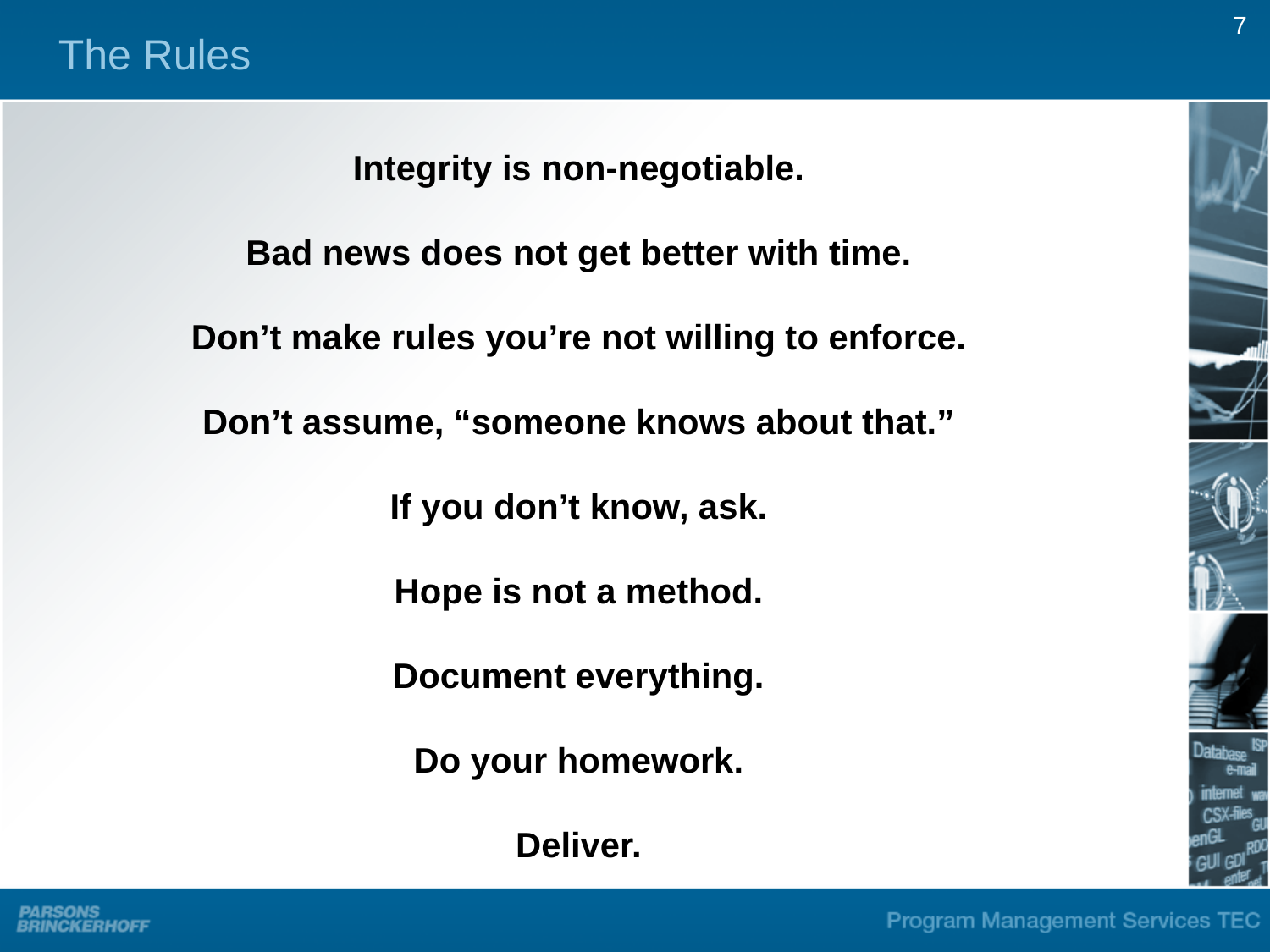

7
The Rules
Integrity is non-negotiable.

Bad news does not get better with time.

Don’t make rules you’re not willing to enforce.

Don’t assume, “someone knows about that.”

If you don’t know, ask.

Hope is not a method.

Document everything.

Do your homework.

Deliver.